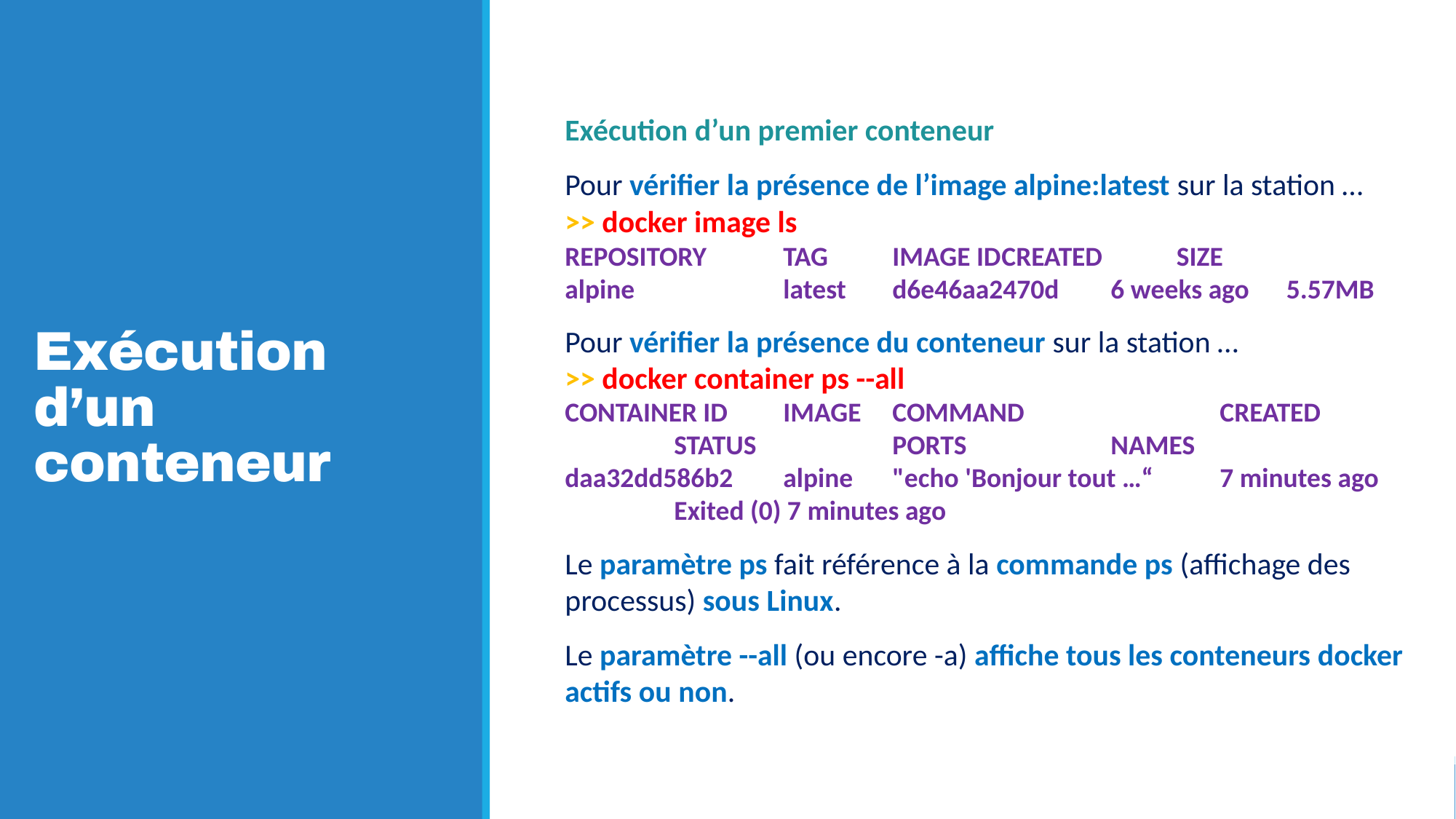

# Exécution d’un conteneur
Exécution d’un premier conteneur
Pour vérifier la présence de l’image alpine:latest sur la station …
>> docker image ls
REPOSITORY	TAG	IMAGE ID	CREATED            SIZE
alpine		latest	d6e46aa2470d	6 weeks ago      5.57MB
Pour vérifier la présence du conteneur sur la station …
>> docker container ps --all
CONTAINER ID	IMAGE	COMMAND		CREATED             	STATUS		PORTS		NAMES
daa32dd586b2	alpine	"echo 'Bonjour tout …“	7 minutes ago       	Exited (0) 7 minutes ago
Le paramètre ps fait référence à la commande ps (affichage des processus) sous Linux.
Le paramètre --all (ou encore -a) affiche tous les conteneurs docker actifs ou non.